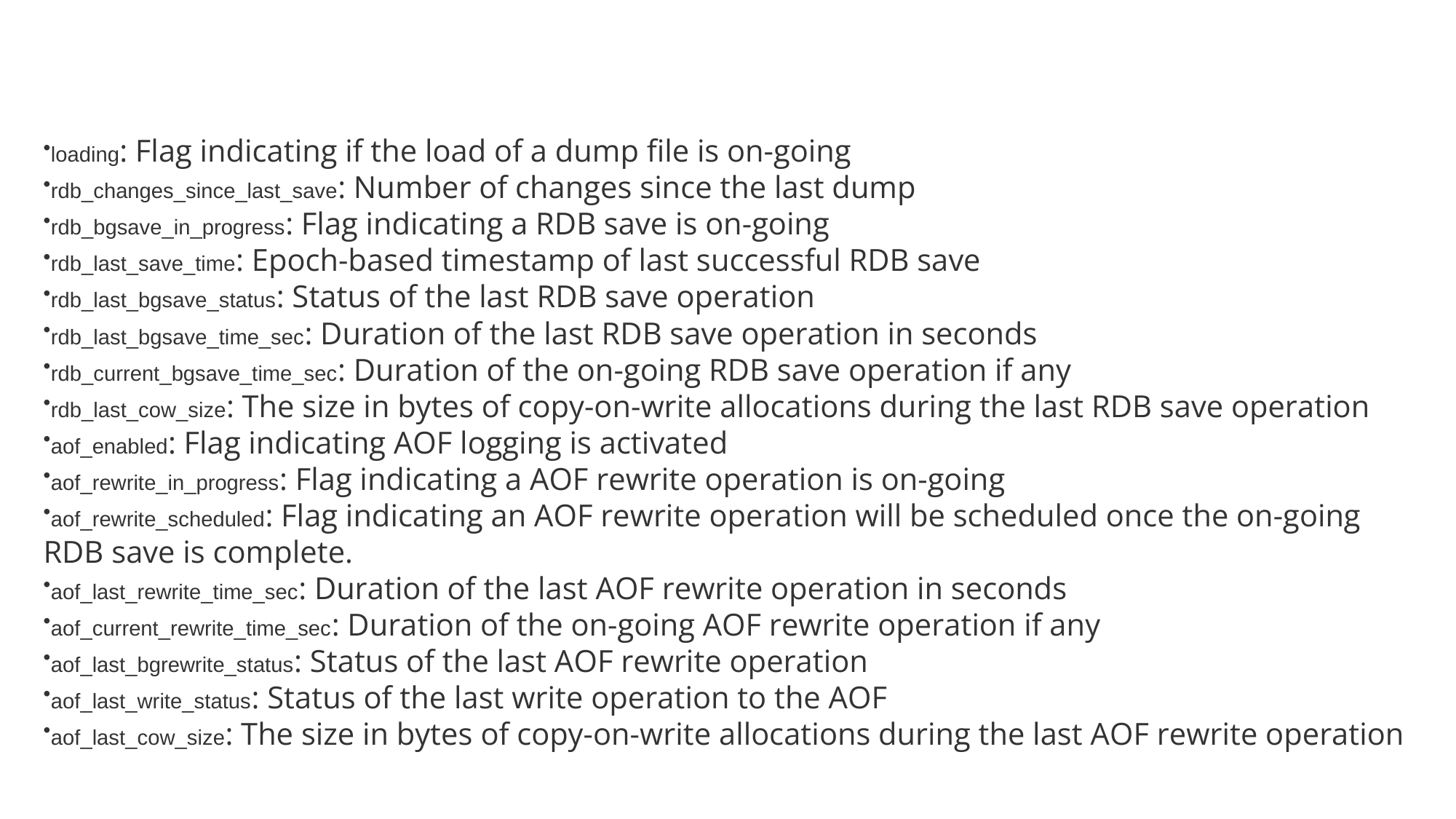

loading: Flag indicating if the load of a dump file is on-going
rdb_changes_since_last_save: Number of changes since the last dump
rdb_bgsave_in_progress: Flag indicating a RDB save is on-going
rdb_last_save_time: Epoch-based timestamp of last successful RDB save
rdb_last_bgsave_status: Status of the last RDB save operation
rdb_last_bgsave_time_sec: Duration of the last RDB save operation in seconds
rdb_current_bgsave_time_sec: Duration of the on-going RDB save operation if any
rdb_last_cow_size: The size in bytes of copy-on-write allocations during the last RDB save operation
aof_enabled: Flag indicating AOF logging is activated
aof_rewrite_in_progress: Flag indicating a AOF rewrite operation is on-going
aof_rewrite_scheduled: Flag indicating an AOF rewrite operation will be scheduled once the on-going RDB save is complete.
aof_last_rewrite_time_sec: Duration of the last AOF rewrite operation in seconds
aof_current_rewrite_time_sec: Duration of the on-going AOF rewrite operation if any
aof_last_bgrewrite_status: Status of the last AOF rewrite operation
aof_last_write_status: Status of the last write operation to the AOF
aof_last_cow_size: The size in bytes of copy-on-write allocations during the last AOF rewrite operation